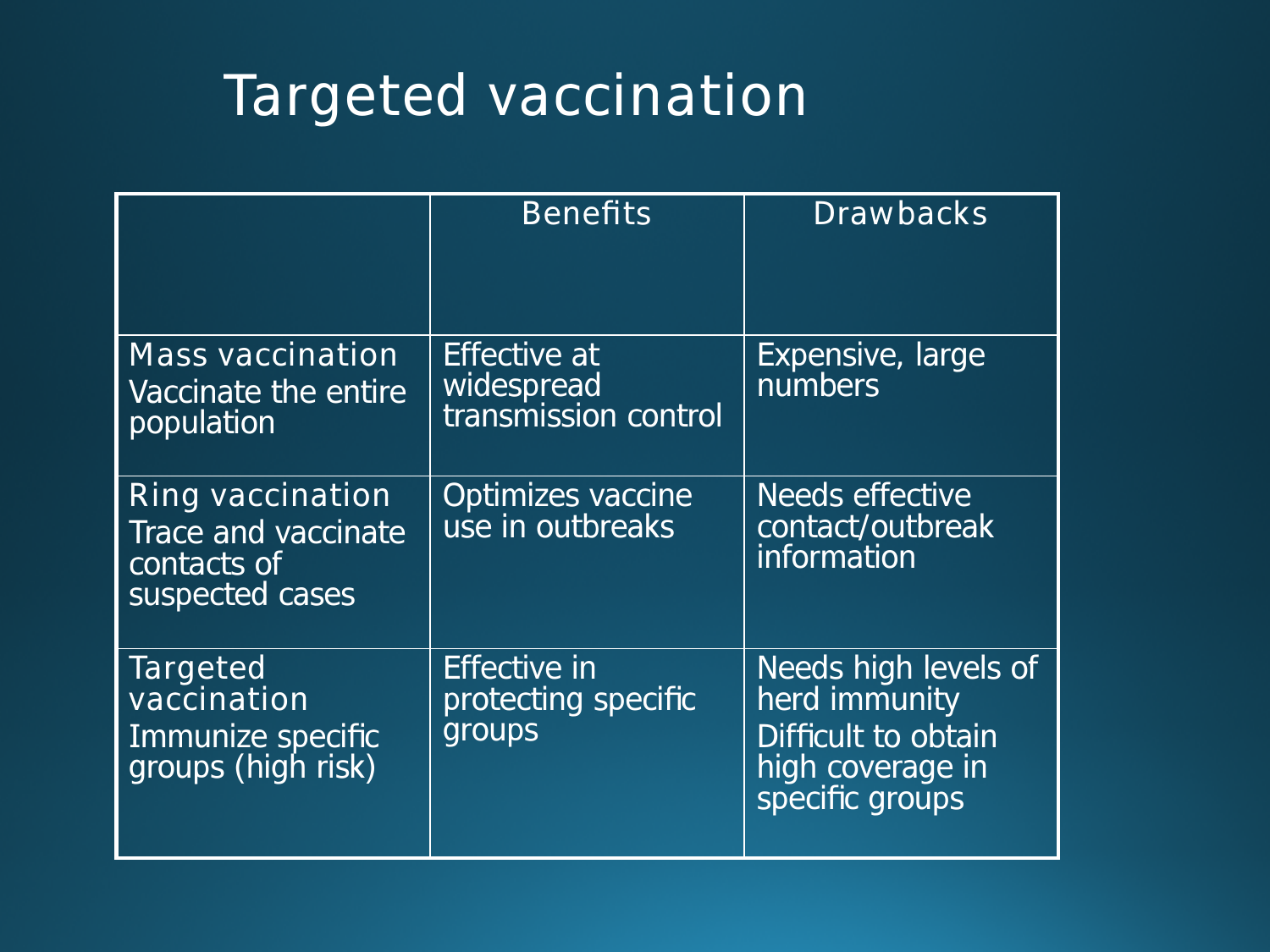

Targeted vaccination
|  | Benefits | Drawbacks |
| --- | --- | --- |
| Mass vaccination Vaccinate the entire population | Effective at widespread transmission control | Expensive, large numbers |
| Ring vaccination Trace and vaccinate contacts of suspected cases | Optimizes vaccine use in outbreaks | Needs effective contact/outbreak information |
| Targeted vaccination Immunize specific groups (high risk) | Effective in protecting specific groups | Needs high levels of herd immunity Difficult to obtain high coverage in specific groups |